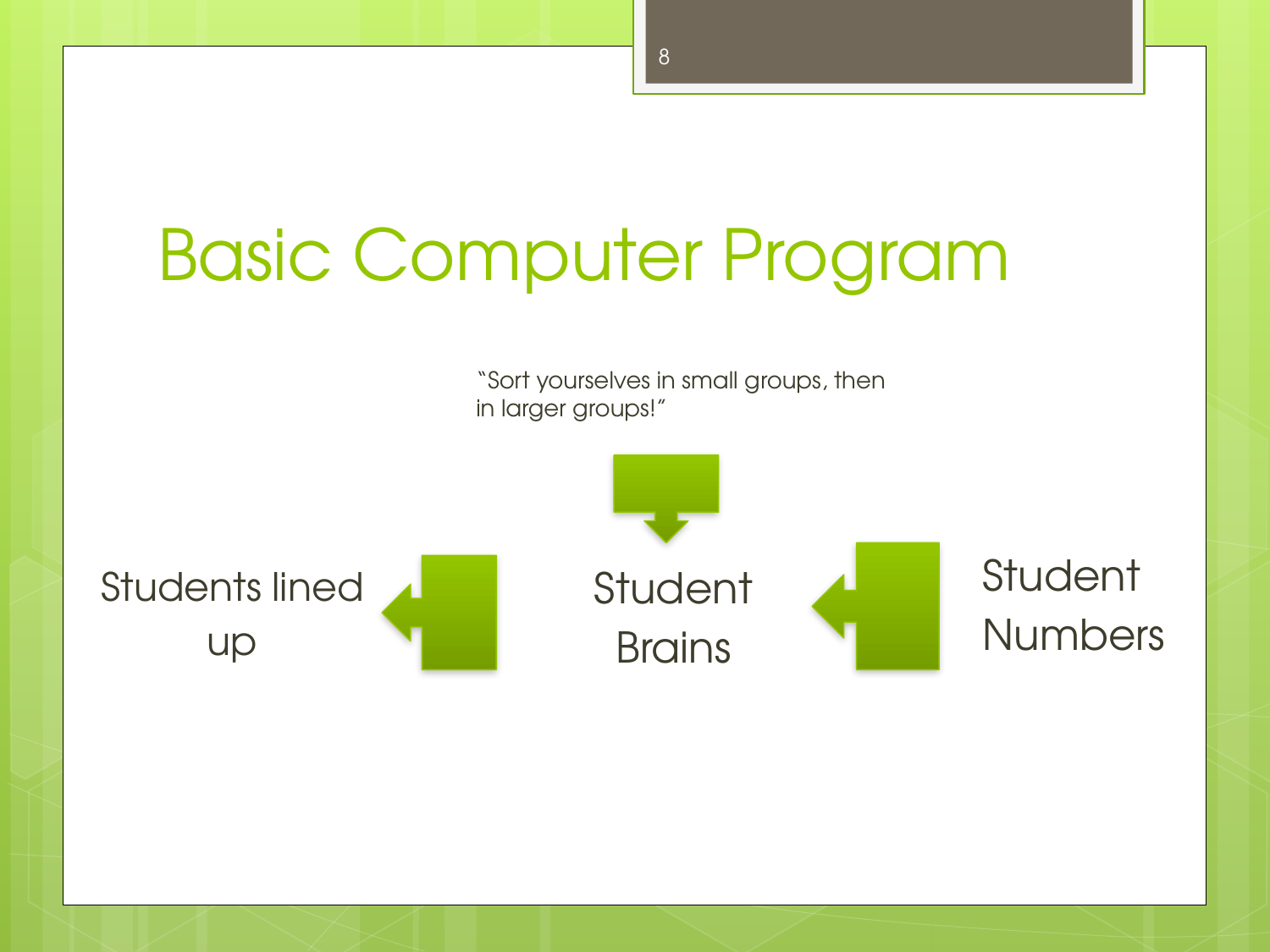

8
# Basic Computer Program
“Sort yourselves in small groups, then in larger groups!”

Student
Numbers
Students lined
up

Student
Brains